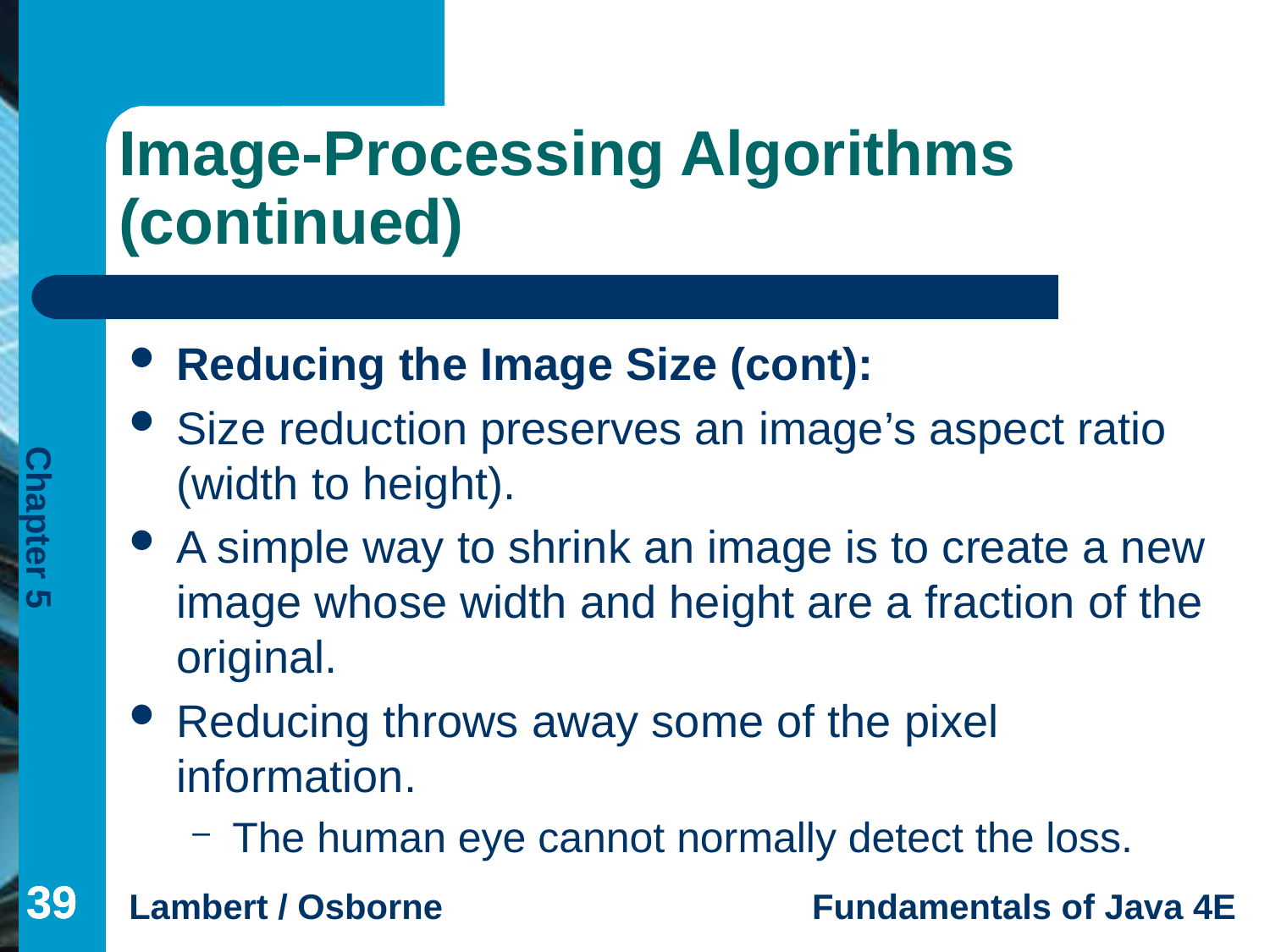

# Image-Processing Algorithms (continued)
Reducing the Image Size (cont):
Size reduction preserves an image’s aspect ratio (width to height).
A simple way to shrink an image is to create a new image whose width and height are a fraction of the original.
Reducing throws away some of the pixel information.
The human eye cannot normally detect the loss.
39
39
39